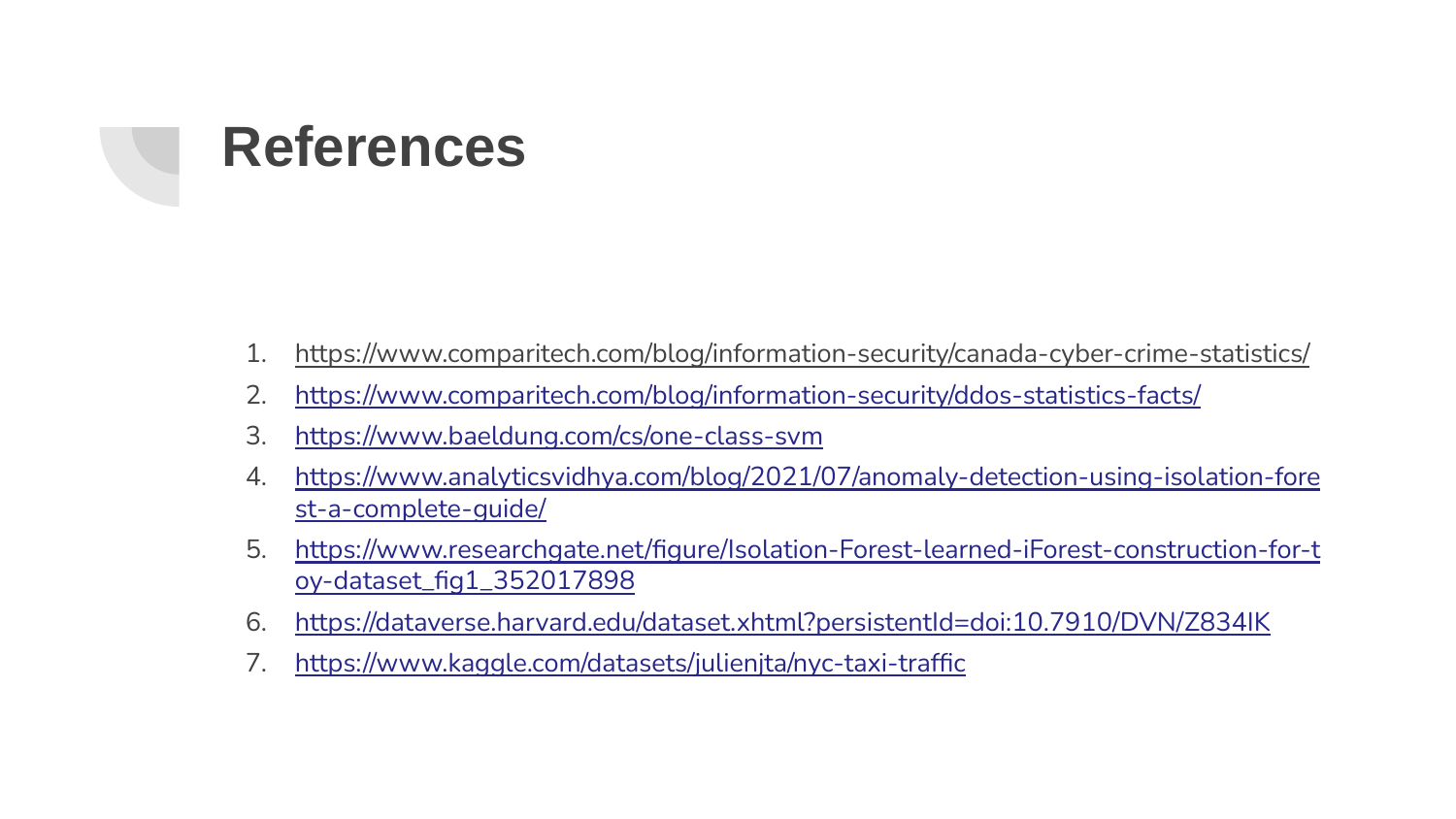

# References
https://www.comparitech.com/blog/information-security/canada-cyber-crime-statistics/
https://www.comparitech.com/blog/information-security/ddos-statistics-facts/
https://www.baeldung.com/cs/one-class-svm
https://www.analyticsvidhya.com/blog/2021/07/anomaly-detection-using-isolation-forest-a-complete-guide/
https://www.researchgate.net/figure/Isolation-Forest-learned-iForest-construction-for-toy-dataset_fig1_352017898
https://dataverse.harvard.edu/dataset.xhtml?persistentId=doi:10.7910/DVN/Z834IK
https://www.kaggle.com/datasets/julienjta/nyc-taxi-traffic